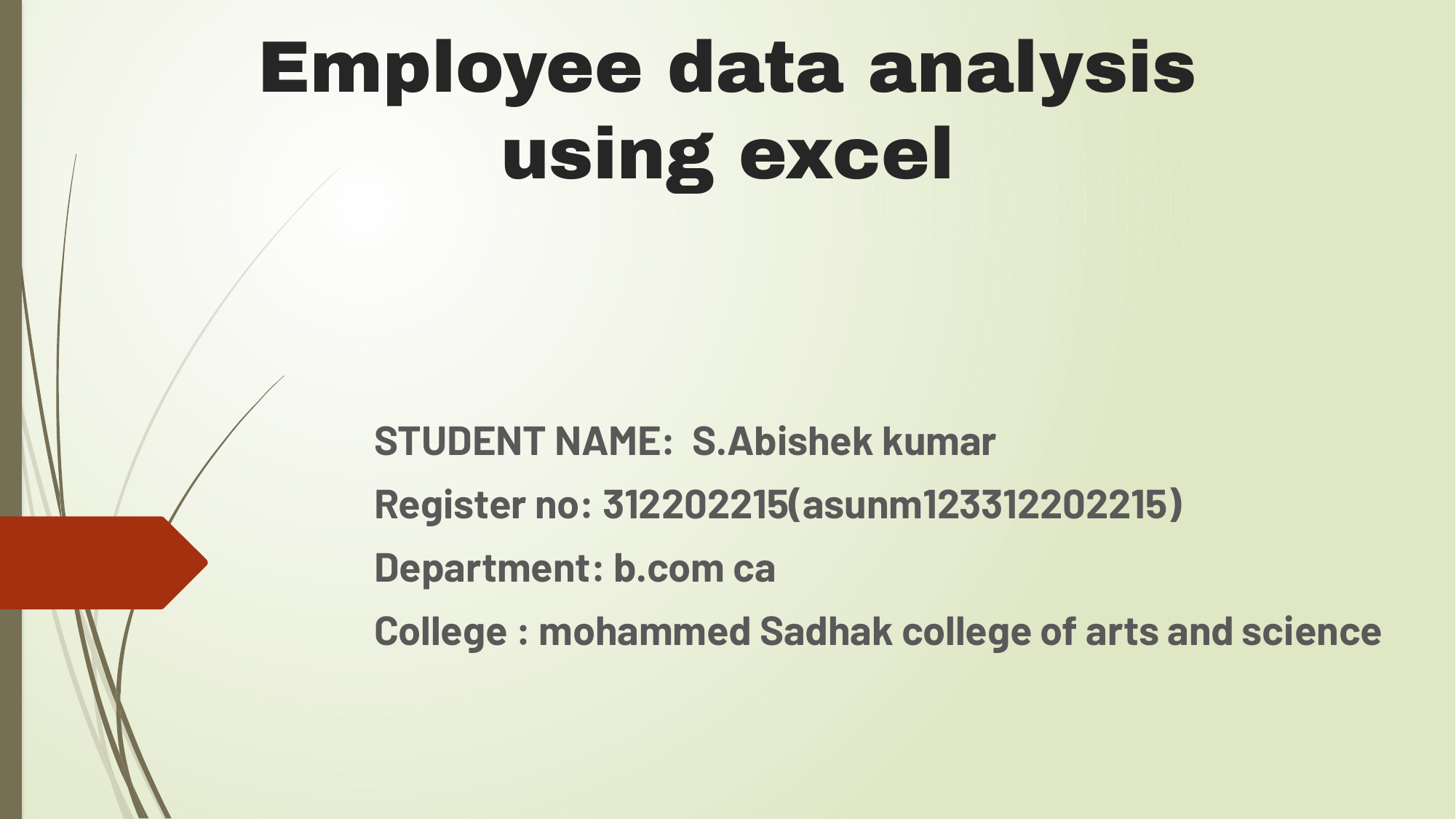

# Employee data analysis using excel
STUDENT NAME:  S.Abishek kumar
Register no: 312202215(asunm123312202215)
Department: b.com ca
College : mohammed Sadhak college of arts and science